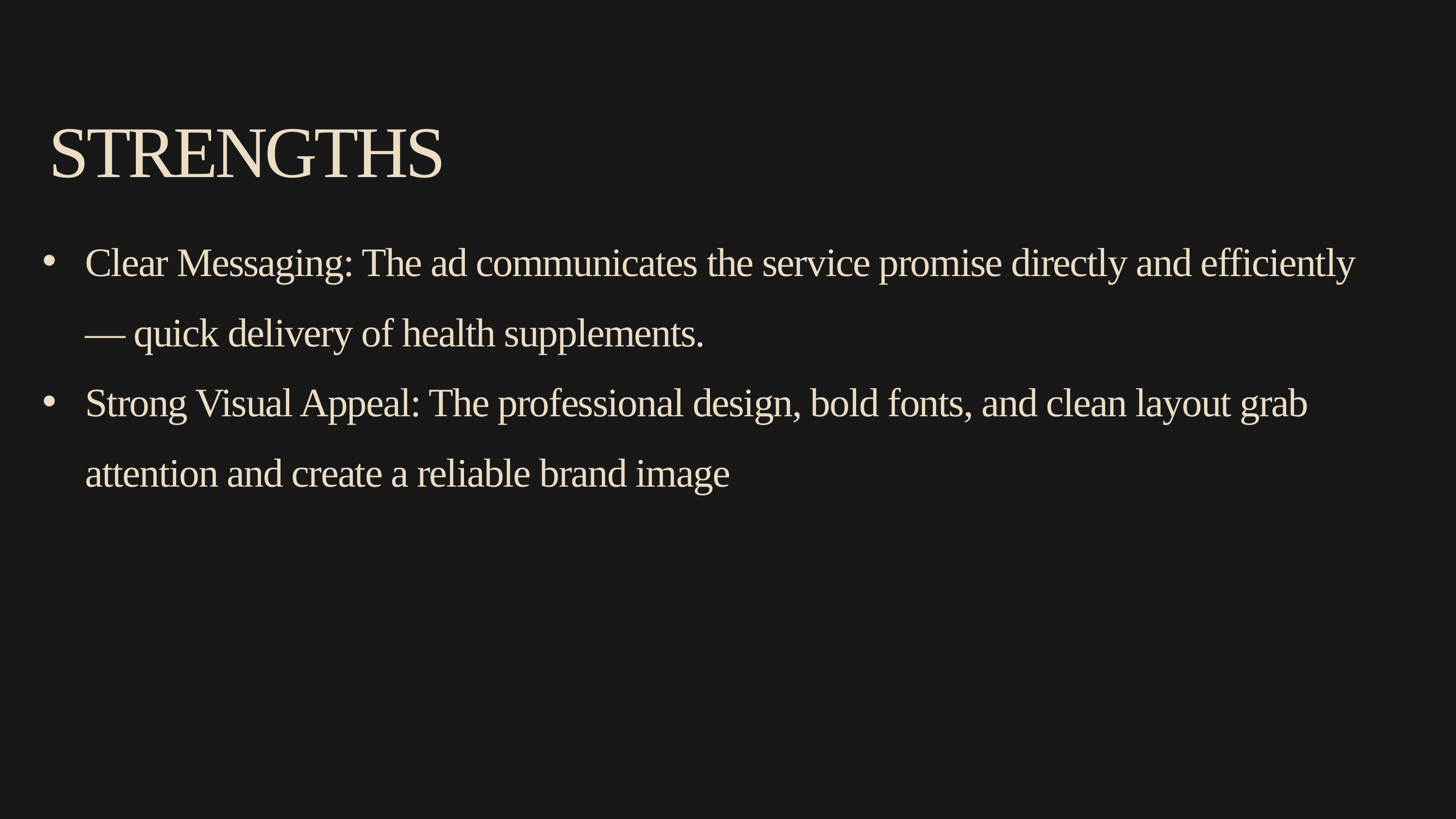

STRENGTHS
Clear Messaging: The ad communicates the service promise directly and efficiently — quick delivery of health supplements.
Strong Visual Appeal: The professional design, bold fonts, and clean layout grab attention and create a reliable brand image